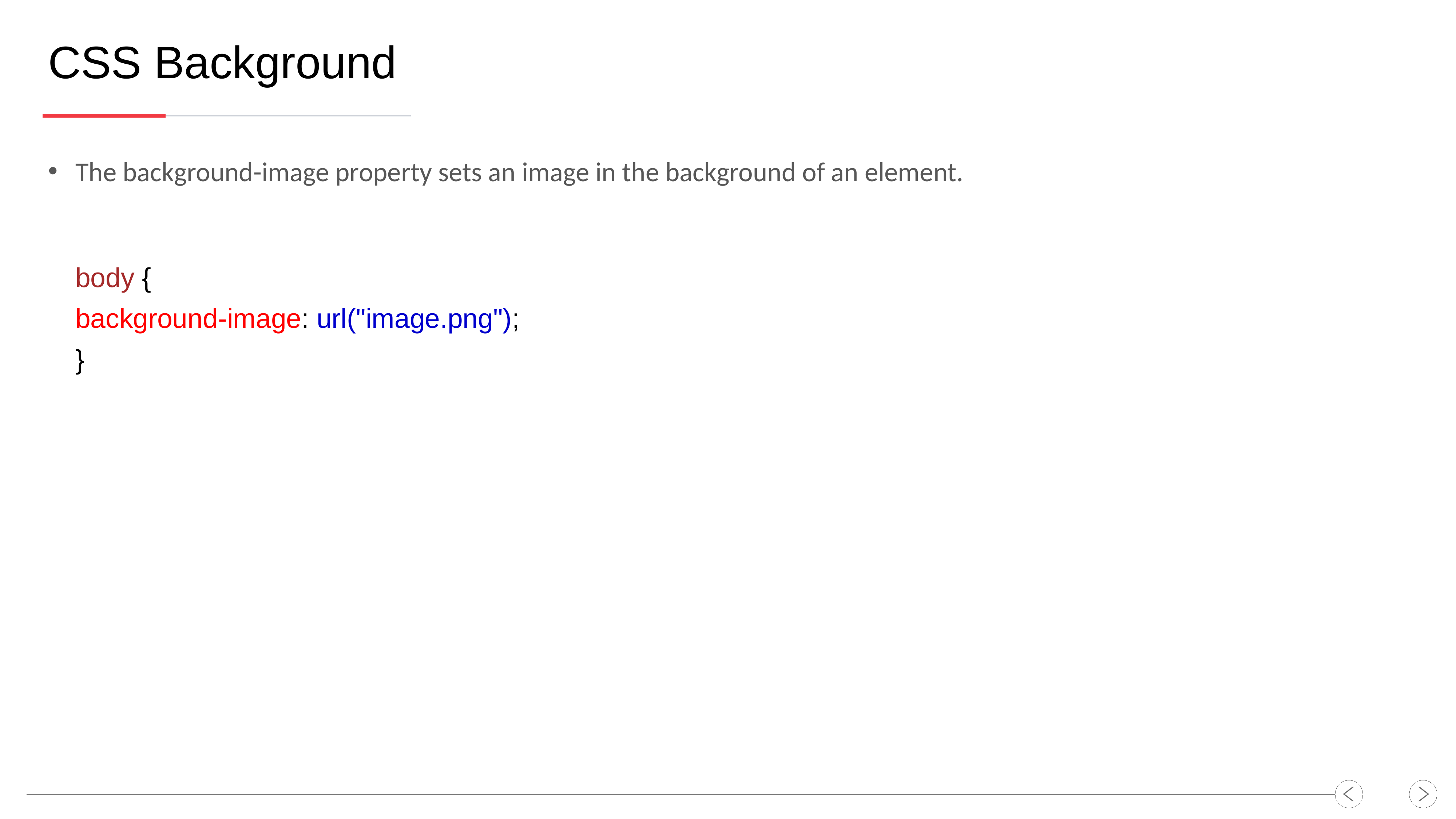

CSS Background
The background-image property sets an image in the background of an element.
body {
background-image: url("image.png");
}